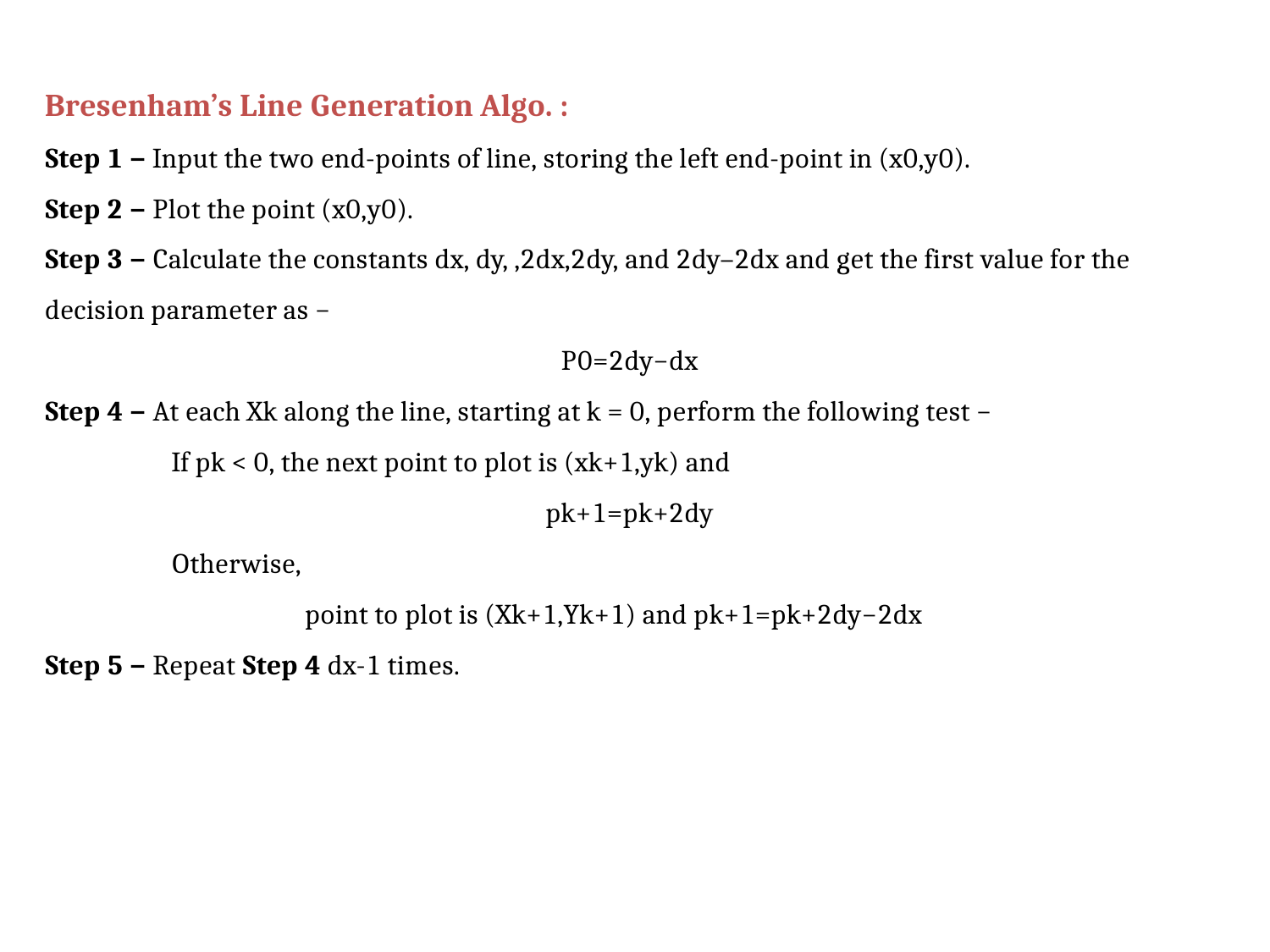

Bresenham’s Line Generation Algo. :
Step 1 − Input the two end-points of line, storing the left end-point in (x0,y0).
Step 2 − Plot the point (x0,y0).
Step 3 − Calculate the constants dx, dy, ,2dx,2dy, and 2dy–2dx and get the first value for the decision parameter as −
P0=2dy−dx
Step 4 − At each Xk along the line, starting at k = 0, perform the following test −
	If pk < 0, the next point to plot is (xk+1,yk) and
pk+1=pk+2dy
	Otherwise,
		 point to plot is (Xk+1,Yk+1) and pk+1=pk+2dy−2dx
Step 5 − Repeat Step 4 dx-1 times.